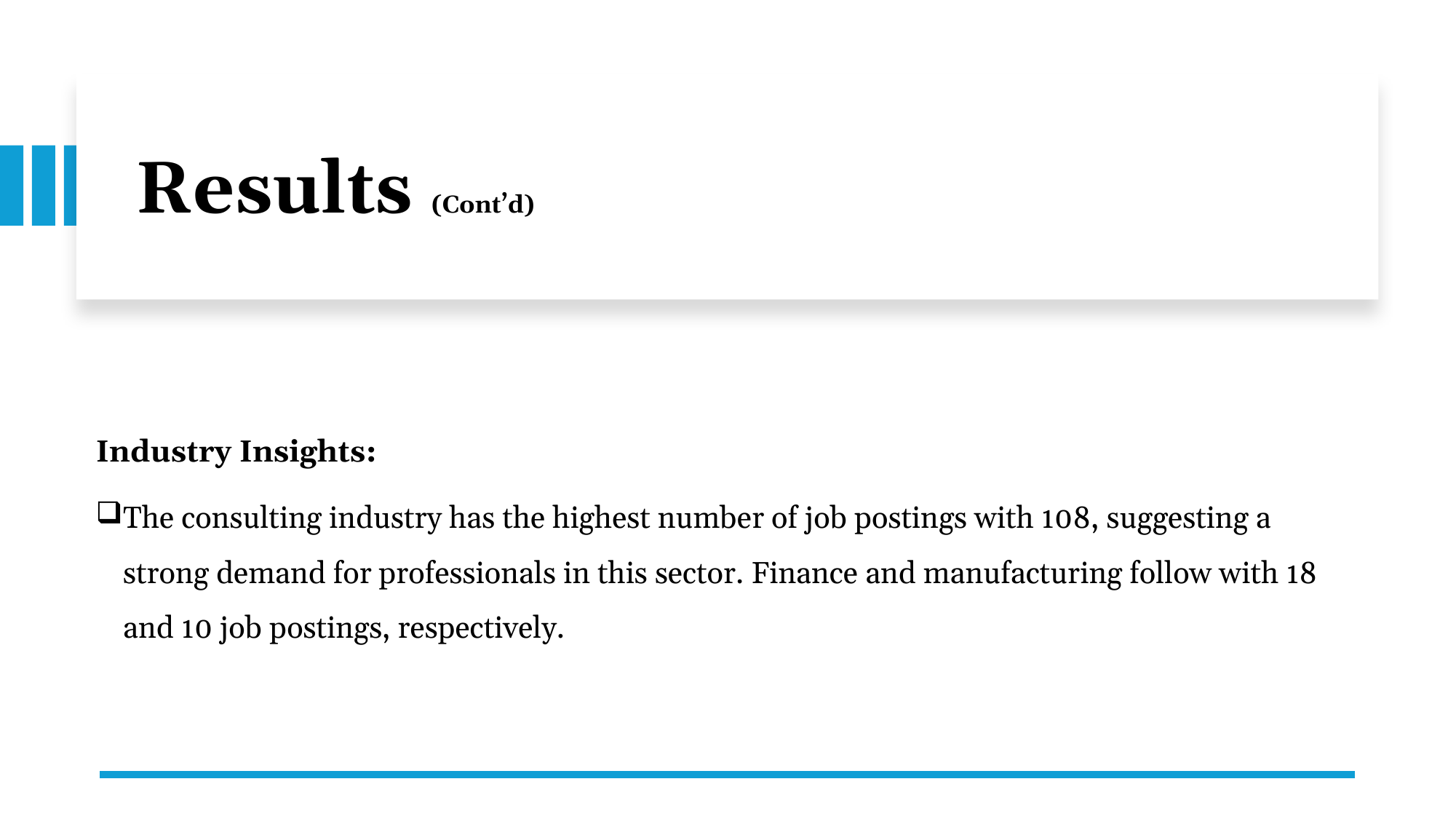

# Results (Cont’d)

Industry Insights:
The consulting industry has the highest number of job postings with 108, suggesting a strong demand for professionals in this sector. Finance and manufacturing follow with 18 and 10 job postings, respectively.